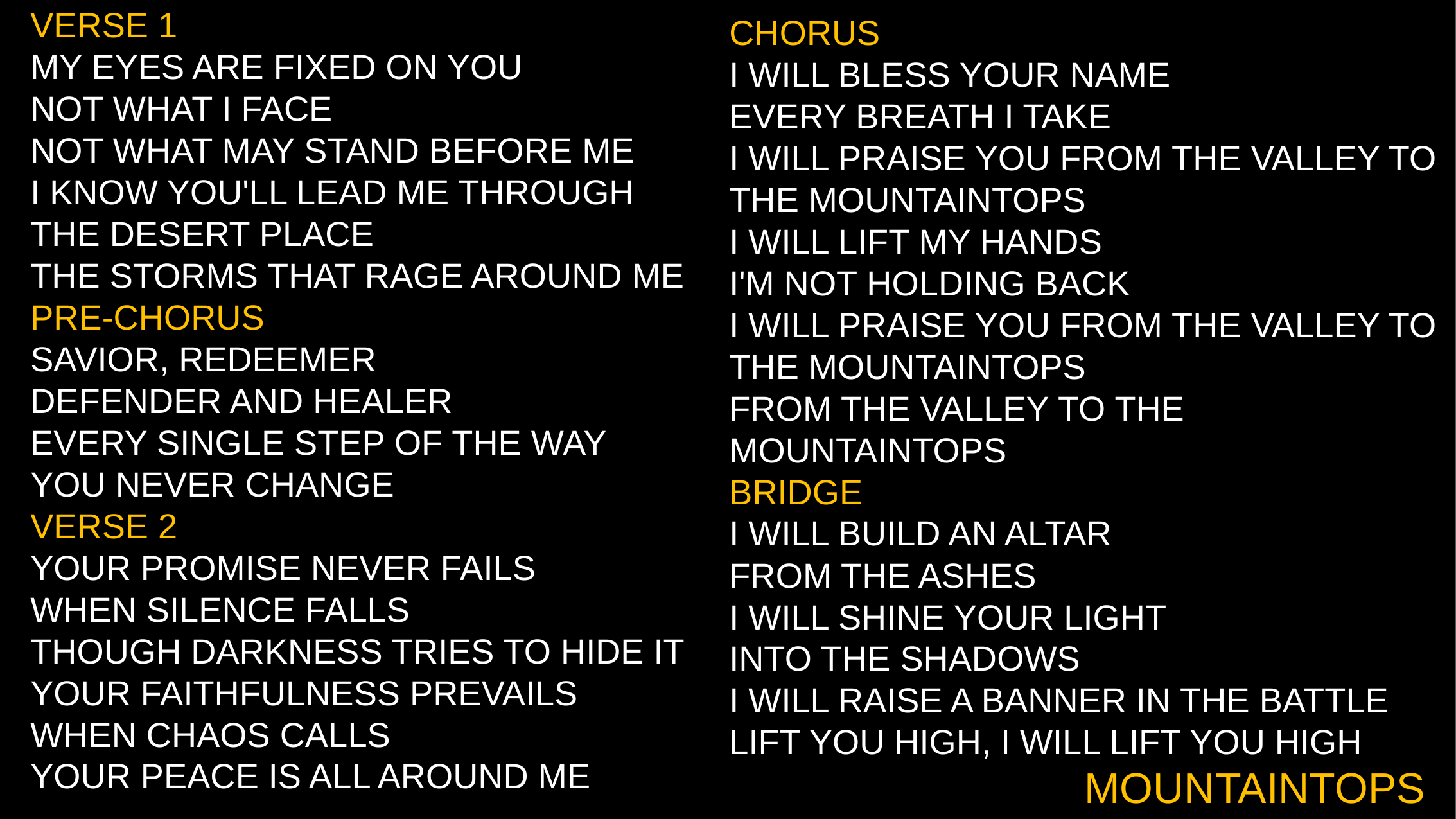

VERSE 1
MY EYES ARE FIXED ON YOU
NOT WHAT I FACE
NOT WHAT MAY STAND BEFORE ME
I KNOW YOU'LL LEAD ME THROUGH
THE DESERT PLACE
THE STORMS THAT RAGE AROUND ME
PRE-CHORUS
SAVIOR, REDEEMER
DEFENDER AND HEALER
EVERY SINGLE STEP OF THE WAY
YOU NEVER CHANGE
VERSE 2
YOUR PROMISE NEVER FAILS
WHEN SILENCE FALLS
THOUGH DARKNESS TRIES TO HIDE IT
YOUR FAITHFULNESS PREVAILS
WHEN CHAOS CALLS
YOUR PEACE IS ALL AROUND ME
CHORUS
I WILL BLESS YOUR NAME
EVERY BREATH I TAKE
I WILL PRAISE YOU FROM THE VALLEY TO THE MOUNTAINTOPS
I WILL LIFT MY HANDS
I'M NOT HOLDING BACK
I WILL PRAISE YOU FROM THE VALLEY TO THE MOUNTAINTOPS
FROM THE VALLEY TO THE MOUNTAINTOPS
BRIDGE
I WILL BUILD AN ALTAR
FROM THE ASHES
I WILL SHINE YOUR LIGHT
INTO THE SHADOWS
I WILL RAISE A BANNER IN THE BATTLE
LIFT YOU HIGH, I WILL LIFT YOU HIGH
MOUNTAINTOPS